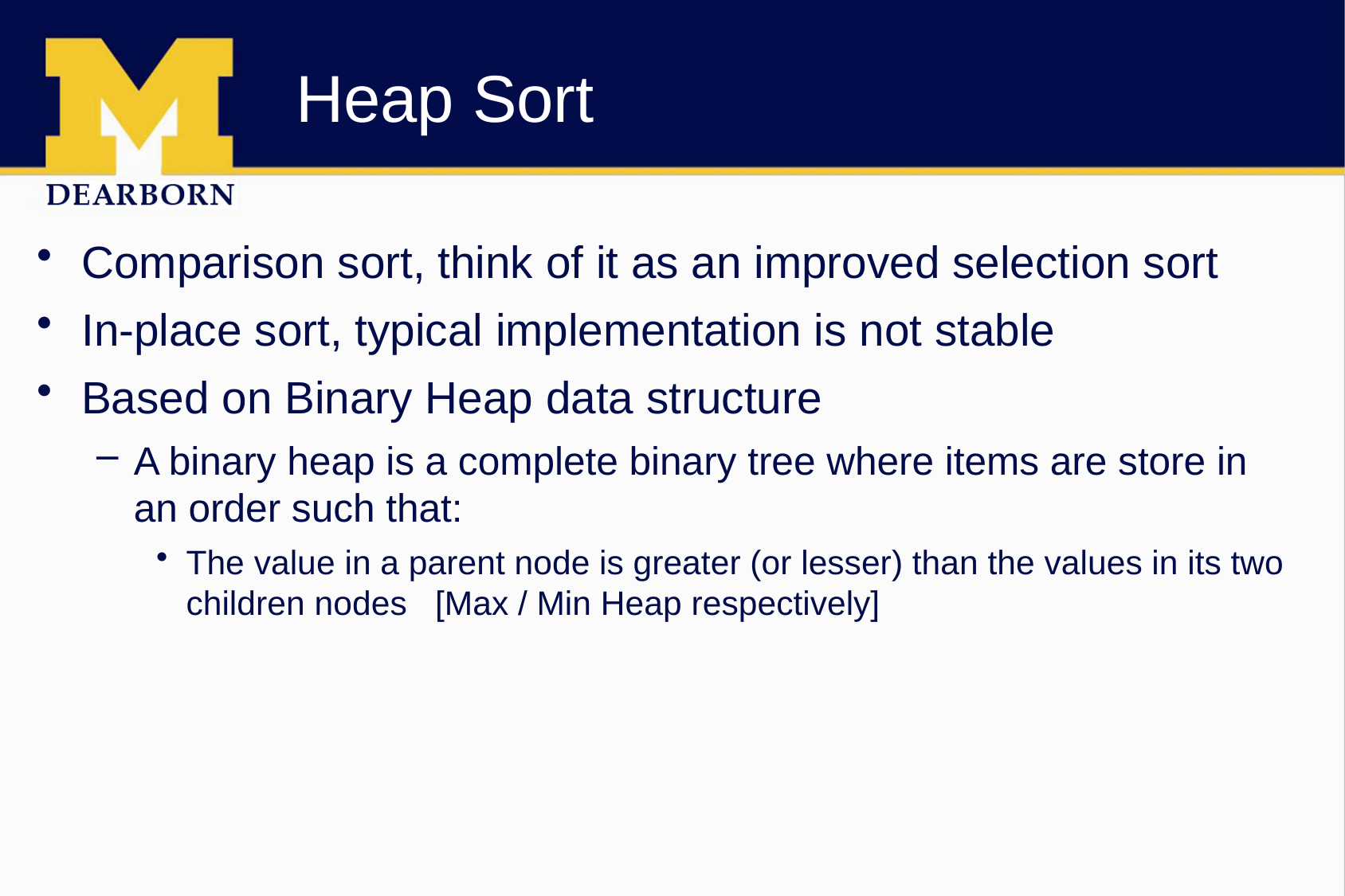

# Heap Sort
Comparison sort, think of it as an improved selection sort
In-place sort, typical implementation is not stable
Based on Binary Heap data structure
A binary heap is a complete binary tree where items are store in an order such that:
The value in a parent node is greater (or lesser) than the values in its two children nodes   [Max / Min Heap respectively]